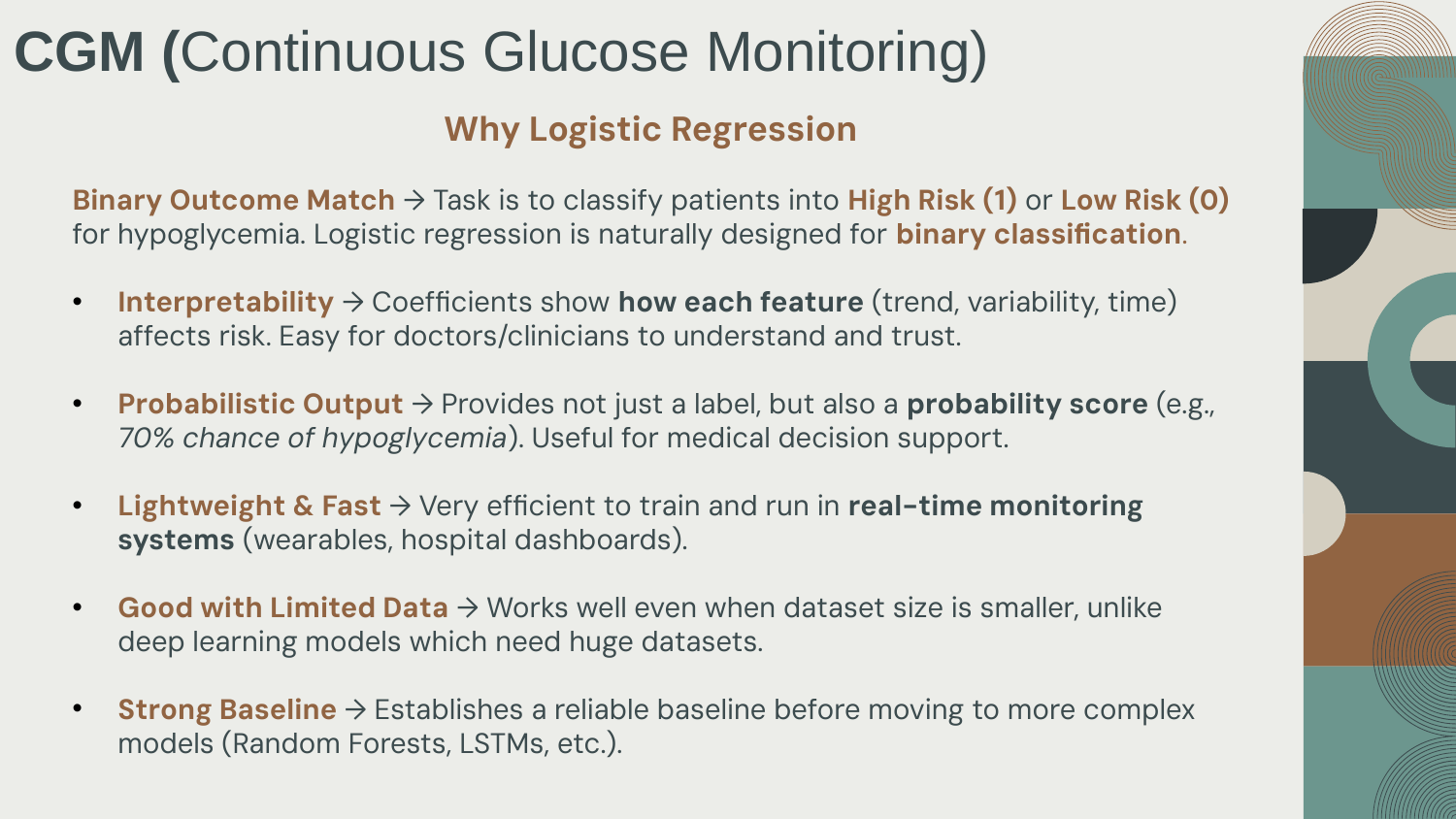

# CGM (Continuous Glucose Monitoring)

Why Logistic Regression

Binary Outcome Match → Task is to classify patients into High Risk (1) or Low Risk (0) for hypoglycemia. Logistic regression is naturally designed for binary classification.

Interpretability → Coefficients show how each feature (trend, variability, time) affects risk. Easy for doctors/clinicians to understand and trust.

Probabilistic Output → Provides not just a label, but also a probability score (e.g., 70% chance of hypoglycemia). Useful for medical decision support.

Lightweight & Fast → Very efficient to train and run in real-time monitoring systems (wearables, hospital dashboards).

Good with Limited Data → Works well even when dataset size is smaller, unlike deep learning models which need huge datasets.

Strong Baseline → Establishes a reliable baseline before moving to more complex models (Random Forests, LSTMs, etc.).